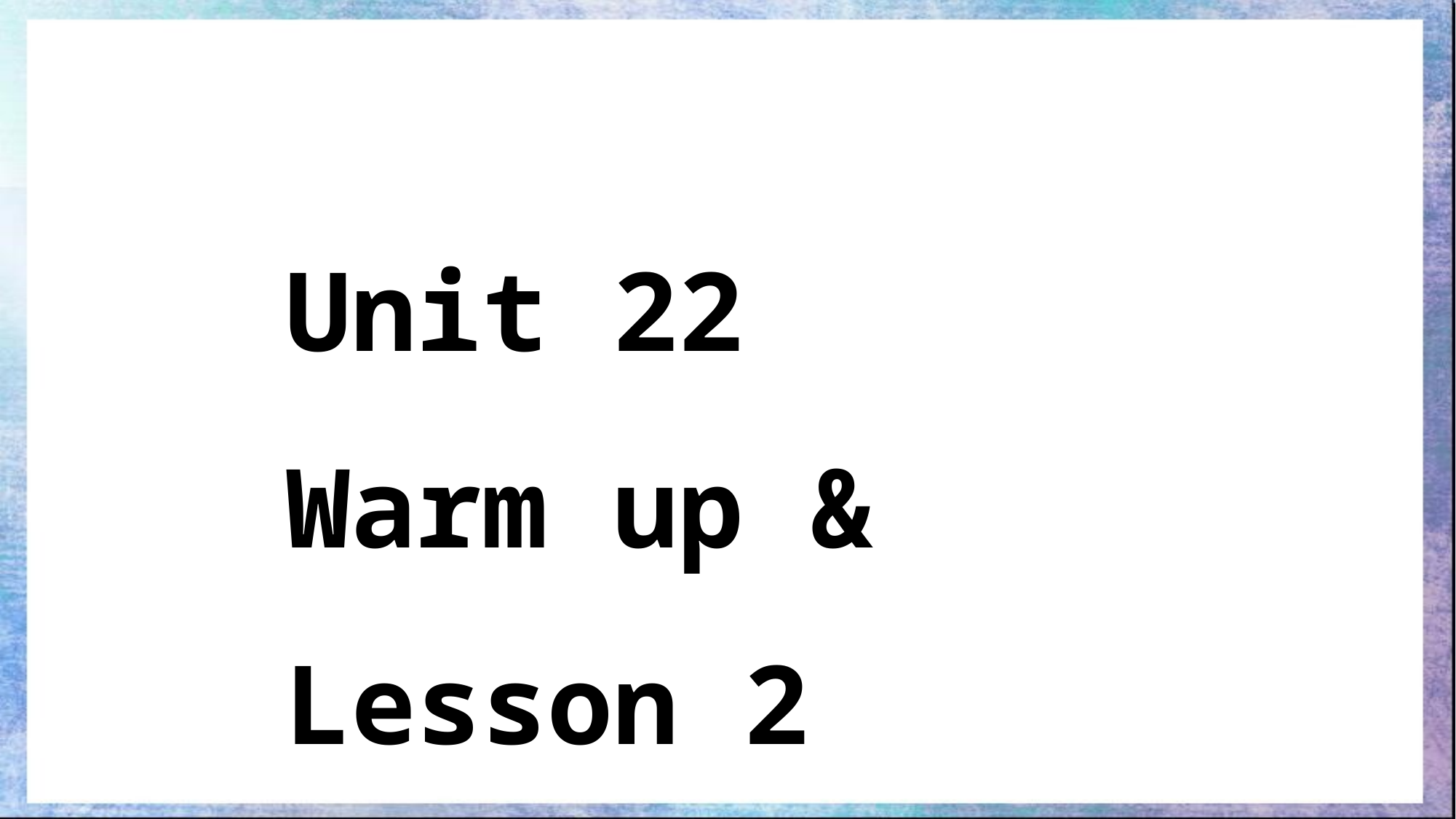

Unit 22
Warm up & Lesson 2